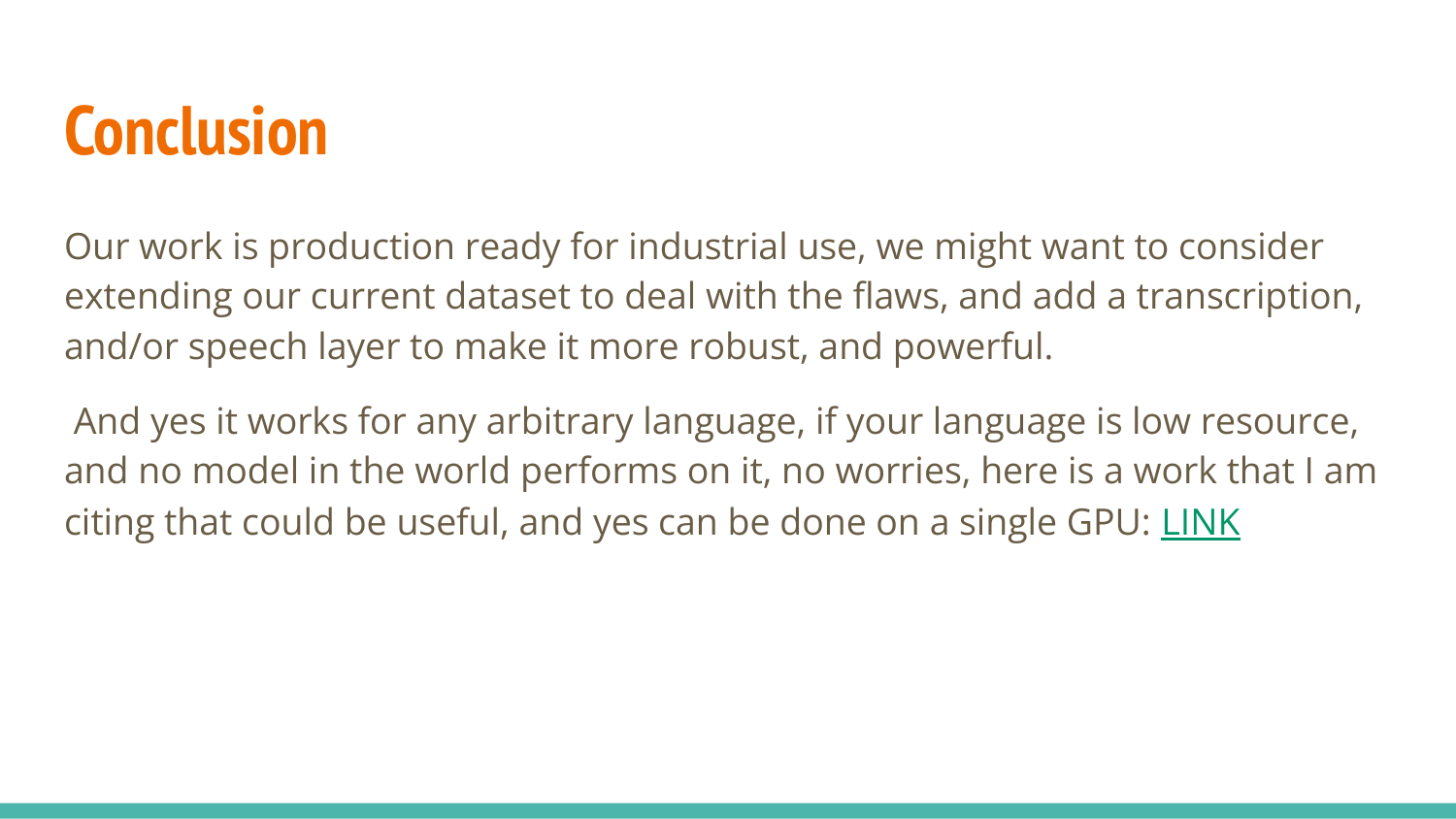

# Conclusion
Our work is production ready for industrial use, we might want to consider extending our current dataset to deal with the flaws, and add a transcription, and/or speech layer to make it more robust, and powerful.
 And yes it works for any arbitrary language, if your language is low resource, and no model in the world performs on it, no worries, here is a work that I am citing that could be useful, and yes can be done on a single GPU: LINK